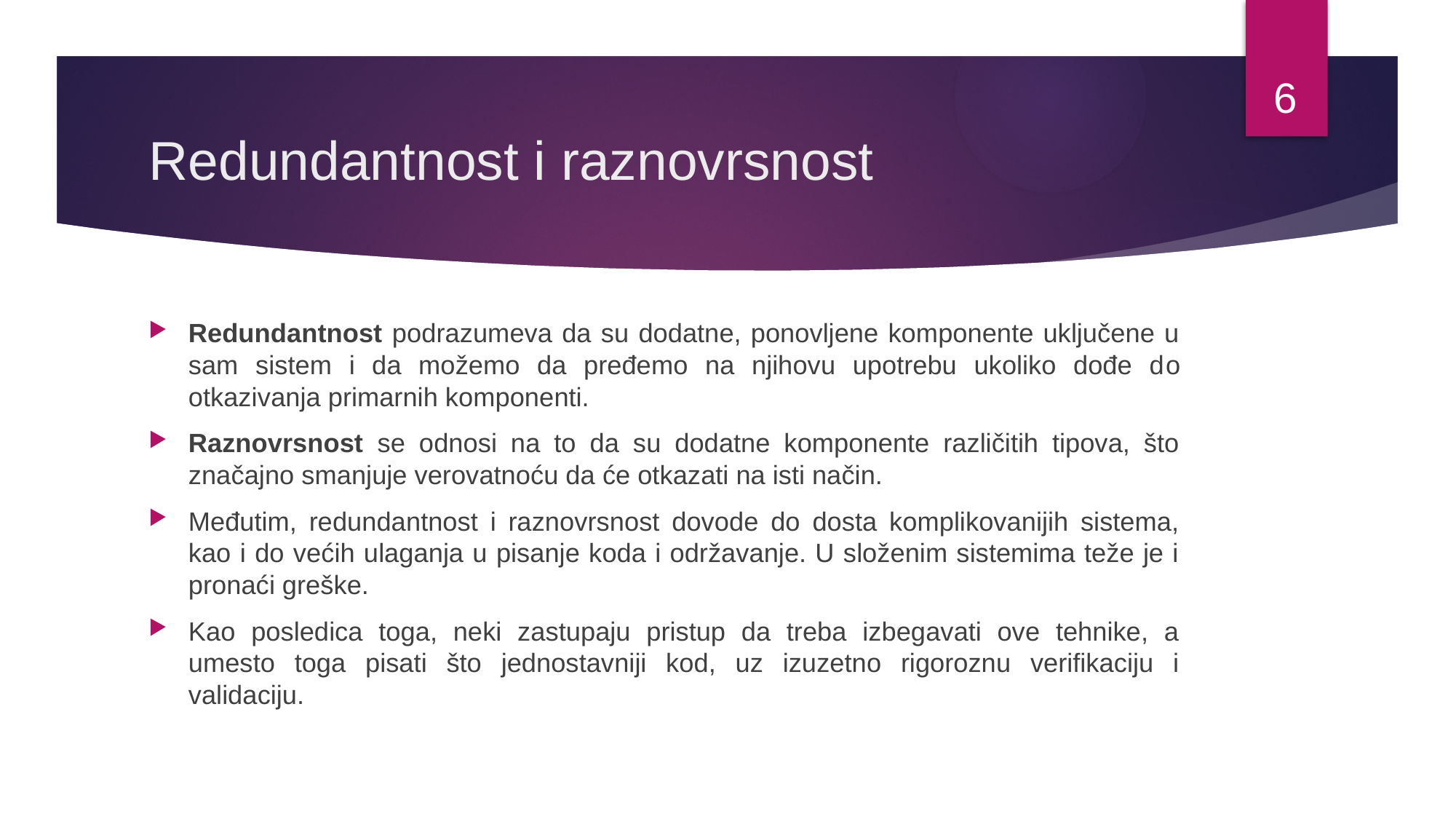

6
# Redundantnost i raznovrsnost
Redundantnost podrazumeva da su dodatne, ponovljene komponente uključene u sam sistem i da možemo da pređemo na njihovu upotrebu ukoliko dođe do otkazivanja primarnih komponenti.
Raznovrsnost se odnosi na to da su dodatne komponente različitih tipova, što značajno smanjuje verovatnoću da će otkazati na isti način.
Međutim, redundantnost i raznovrsnost dovode do dosta komplikovanijih sistema, kao i do većih ulaganja u pisanje koda i održavanje. U složenim sistemima teže je i pronaći greške.
Kao posledica toga, neki zastupaju pristup da treba izbegavati ove tehnike, a umesto toga pisati što jednostavniji kod, uz izuzetno rigoroznu verifikaciju i validaciju.